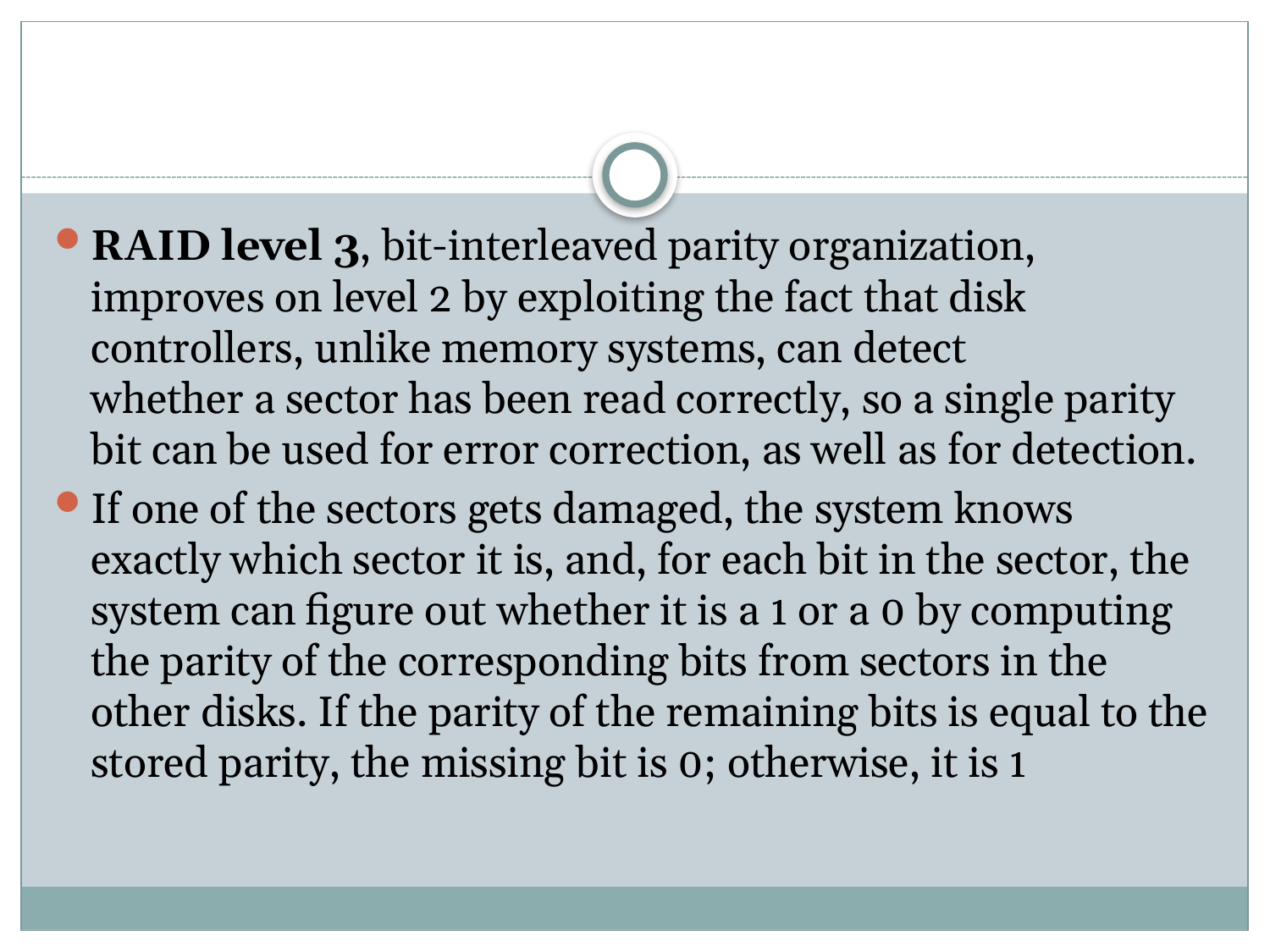

#
RAID level 3, bit-interleaved parity organization, improves on level 2 by exploiting the fact that disk controllers, unlike memory systems, can detect
whether a sector has been read correctly, so a single parity bit can be used for error correction, as well as for detection.
If one of the sectors gets damaged, the system knows exactly which sector it is, and, for each bit in the sector, the system can figure out whether it is a 1 or a 0 by computing the parity of the corresponding bits from sectors in the other disks. If the parity of the remaining bits is equal to the stored parity, the missing bit is 0; otherwise, it is 1